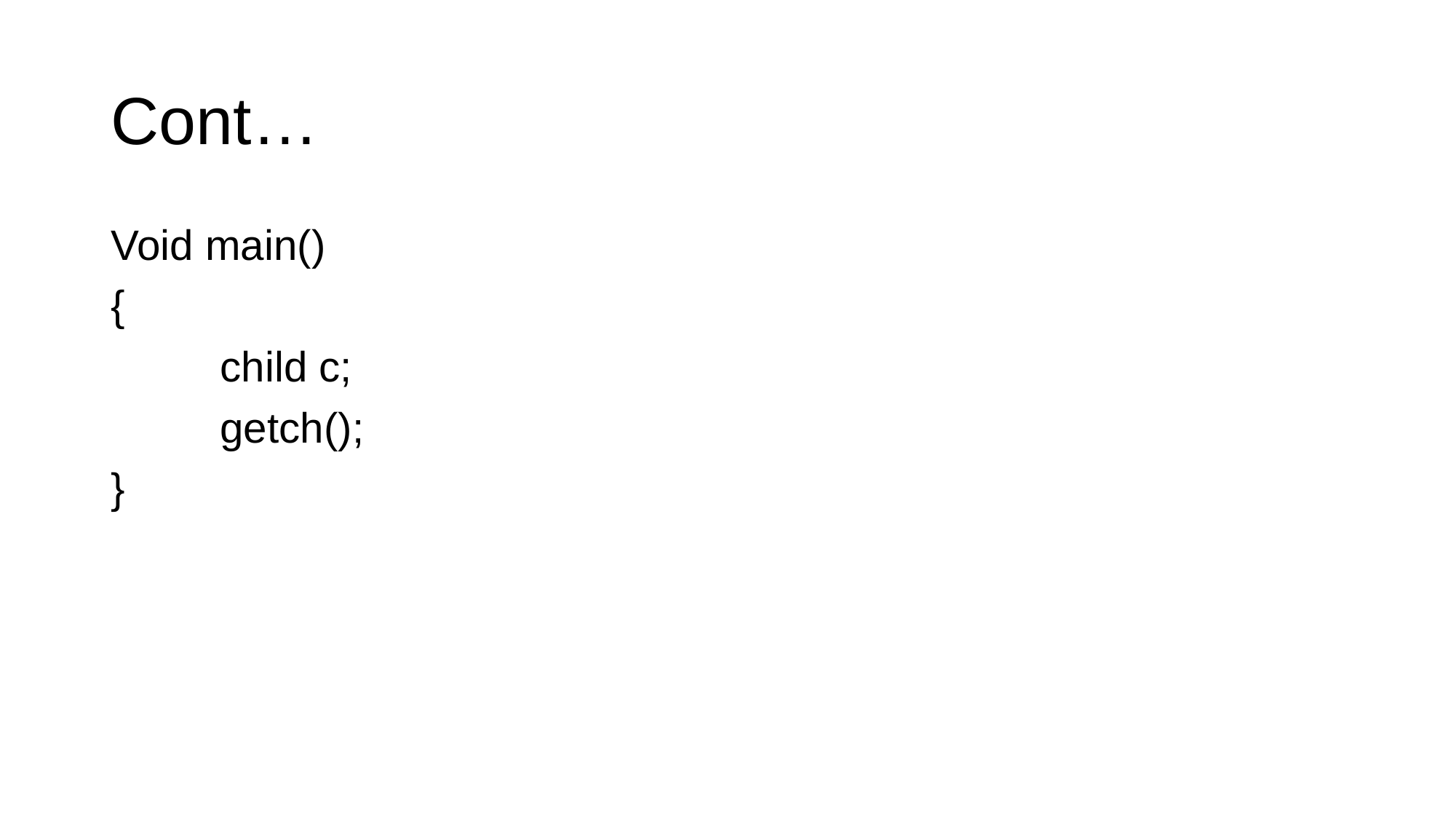

# Cont…
Void main()
{
	child c;
	getch();
}